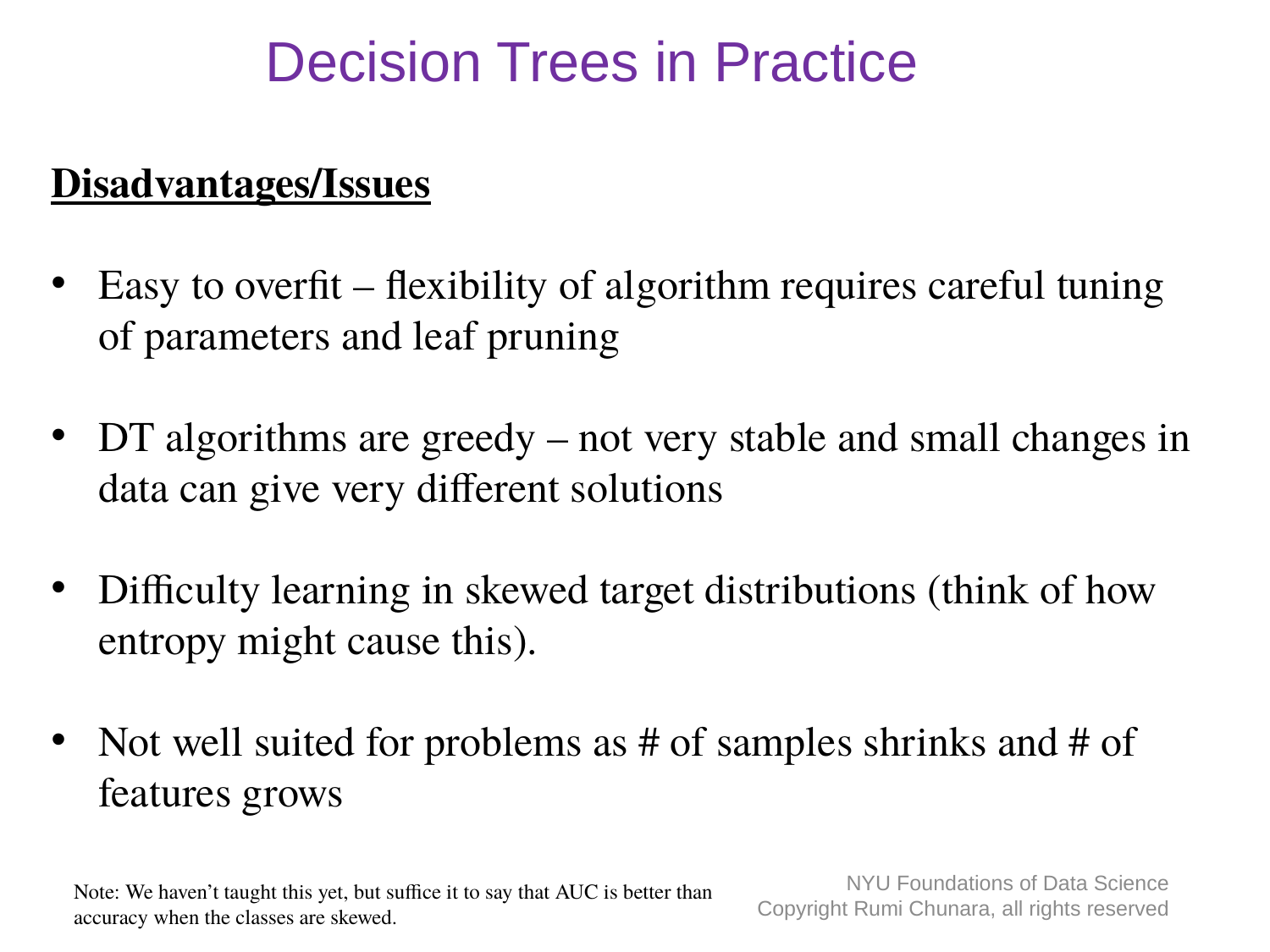

# Decision Trees in Practice
Disadvantages/Issues

Easy to overfit – flexibility of algorithm requires careful tuning of parameters and leaf pruning

DT algorithms are greedy – not very stable and small changes in data can give very different solutions

Difficulty learning in skewed target distributions (think of how entropy might cause this).

Not well suited for problems as # of samples shrinks and # of features grows

Note: We haven’t taught this yet, but suffice it to say that AUC is better than accuracy when the classes are skewed.